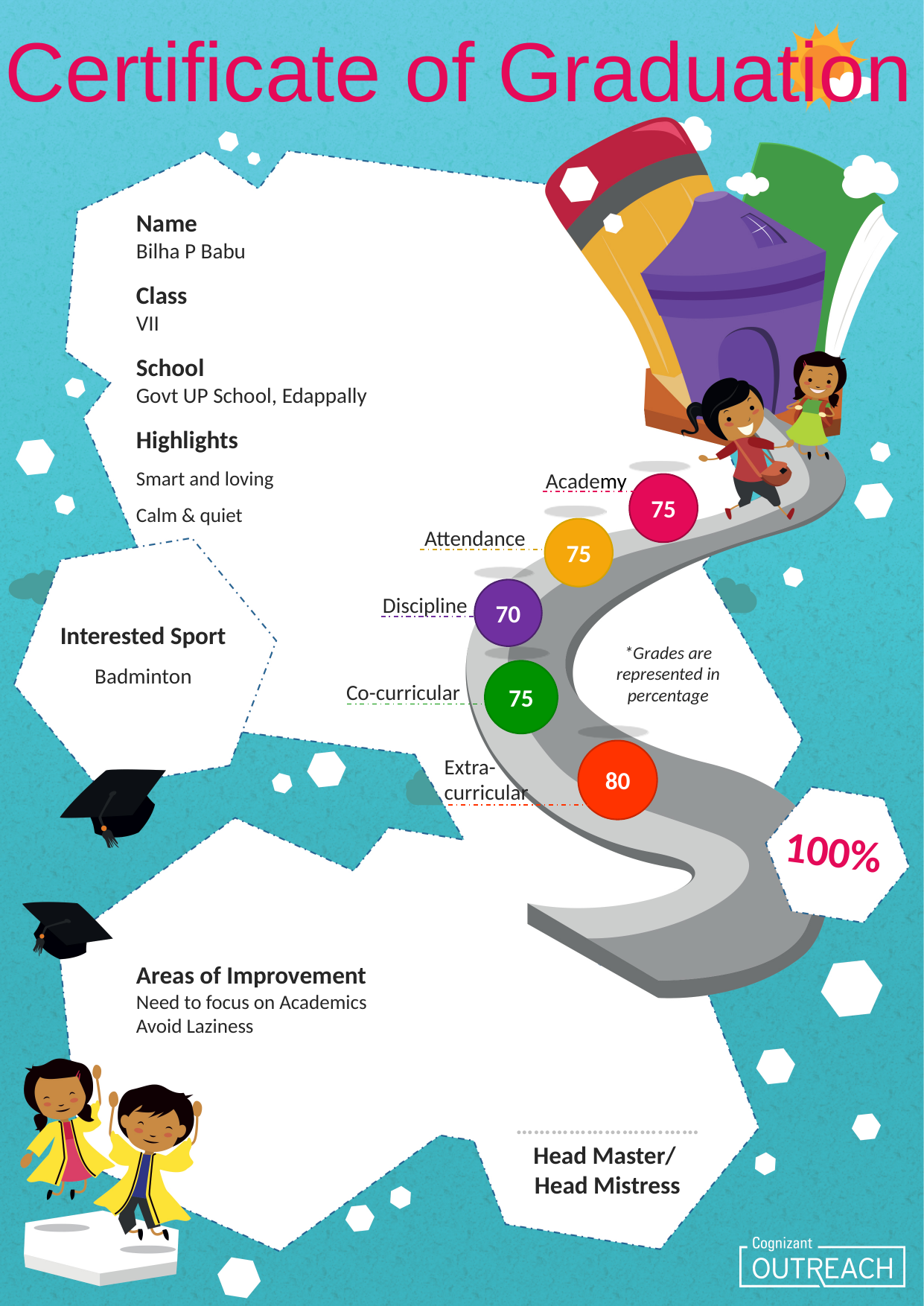

Certificate of Graduation
Name
Bilha P Babu
Class
VII
School
Govt UP School, Edappally
Highlights
Smart and loving
Calm & quiet

Academy
75
75
Attendance
70
Discipline
Interested Sport
Badminton
*Grades are represented in percentage
75
Co-curricular
80
Extra-
curricular
100%
Areas of Improvement
Need to focus on Academics
Avoid Laziness

…………………….……
Head Master/
Head Mistress